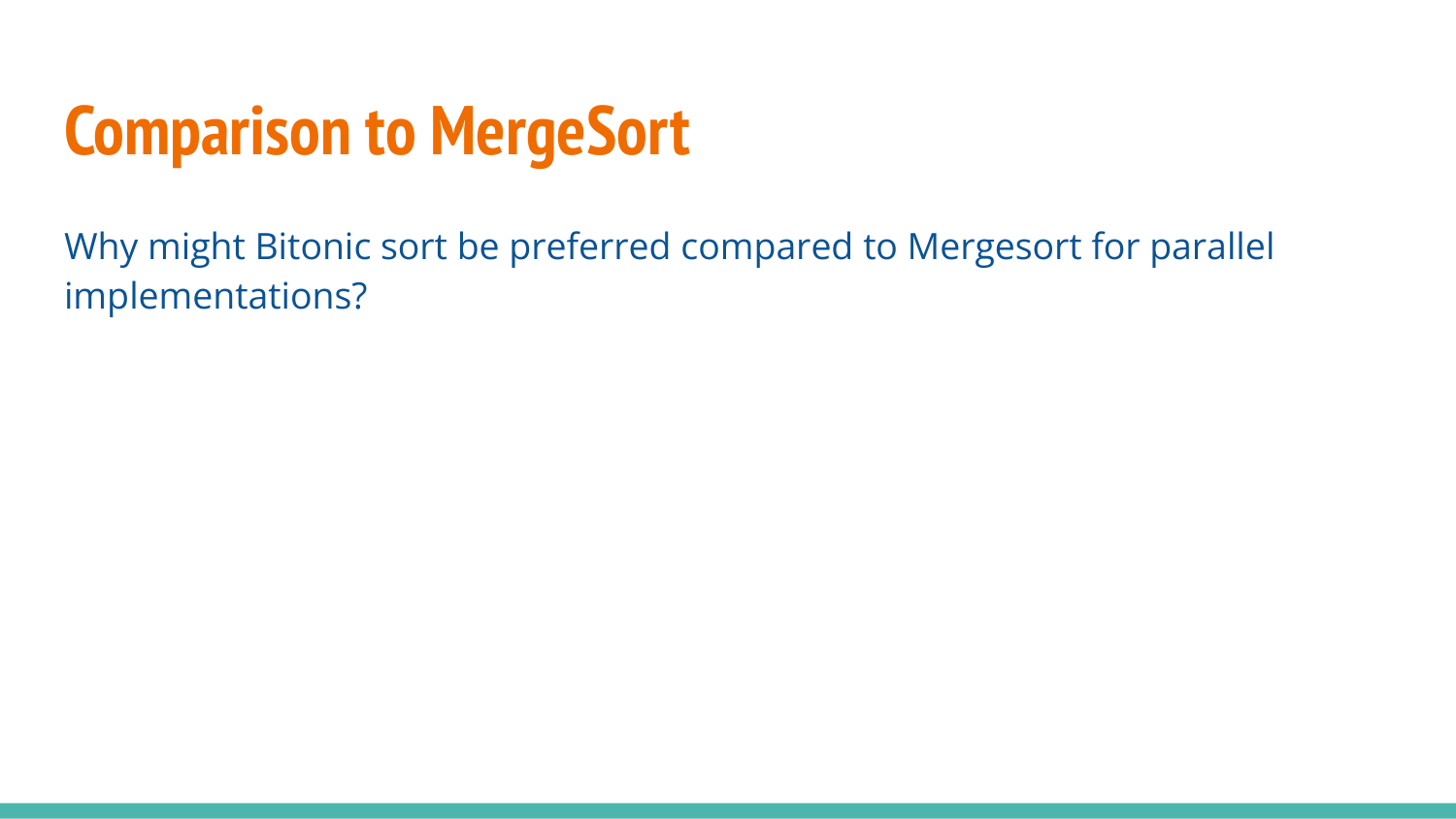

# Comparison to MergeSort
Why might Bitonic sort be preferred compared to Mergesort for parallel implementations?